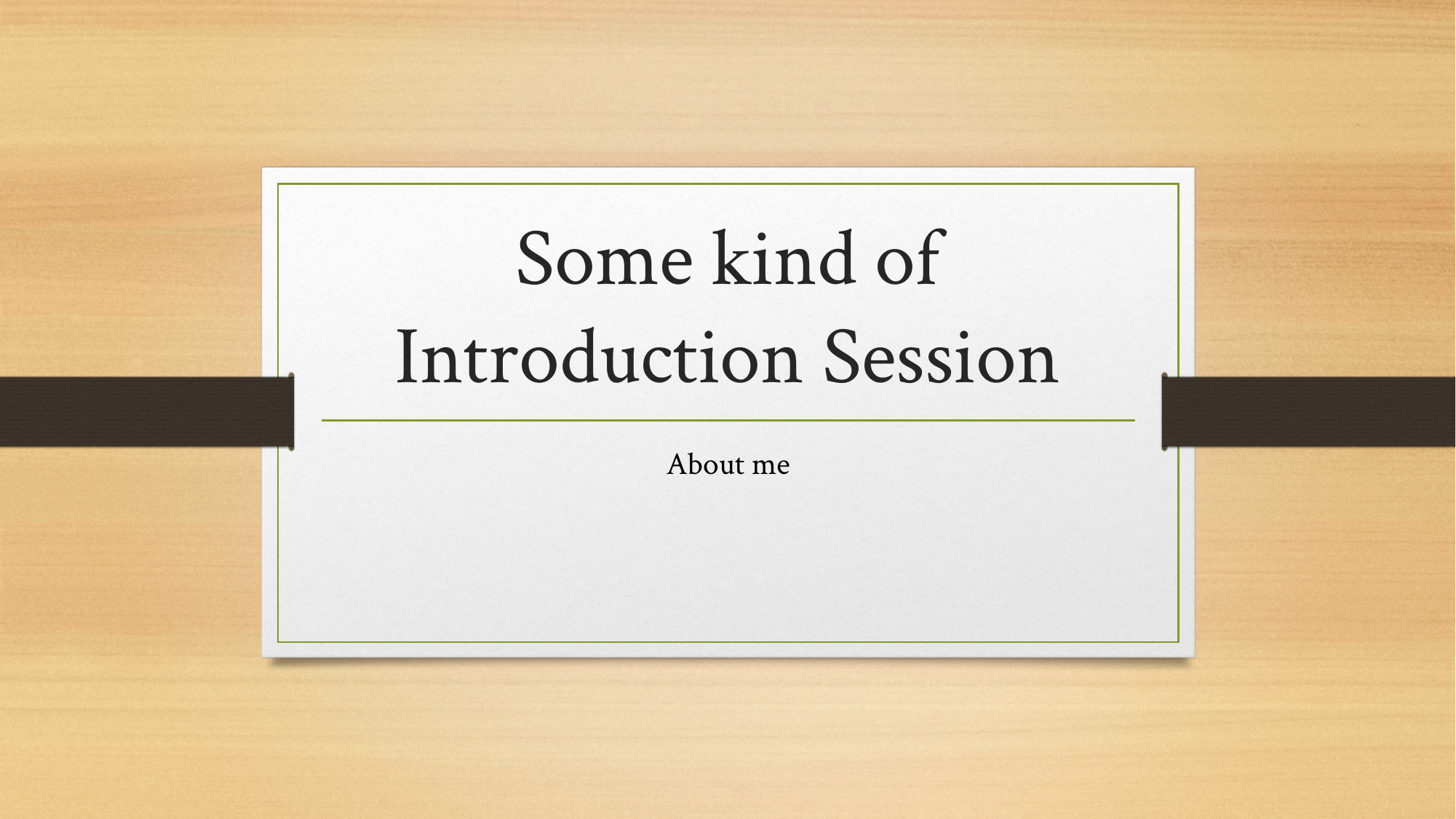

# Some kind of Introduction Session
About me